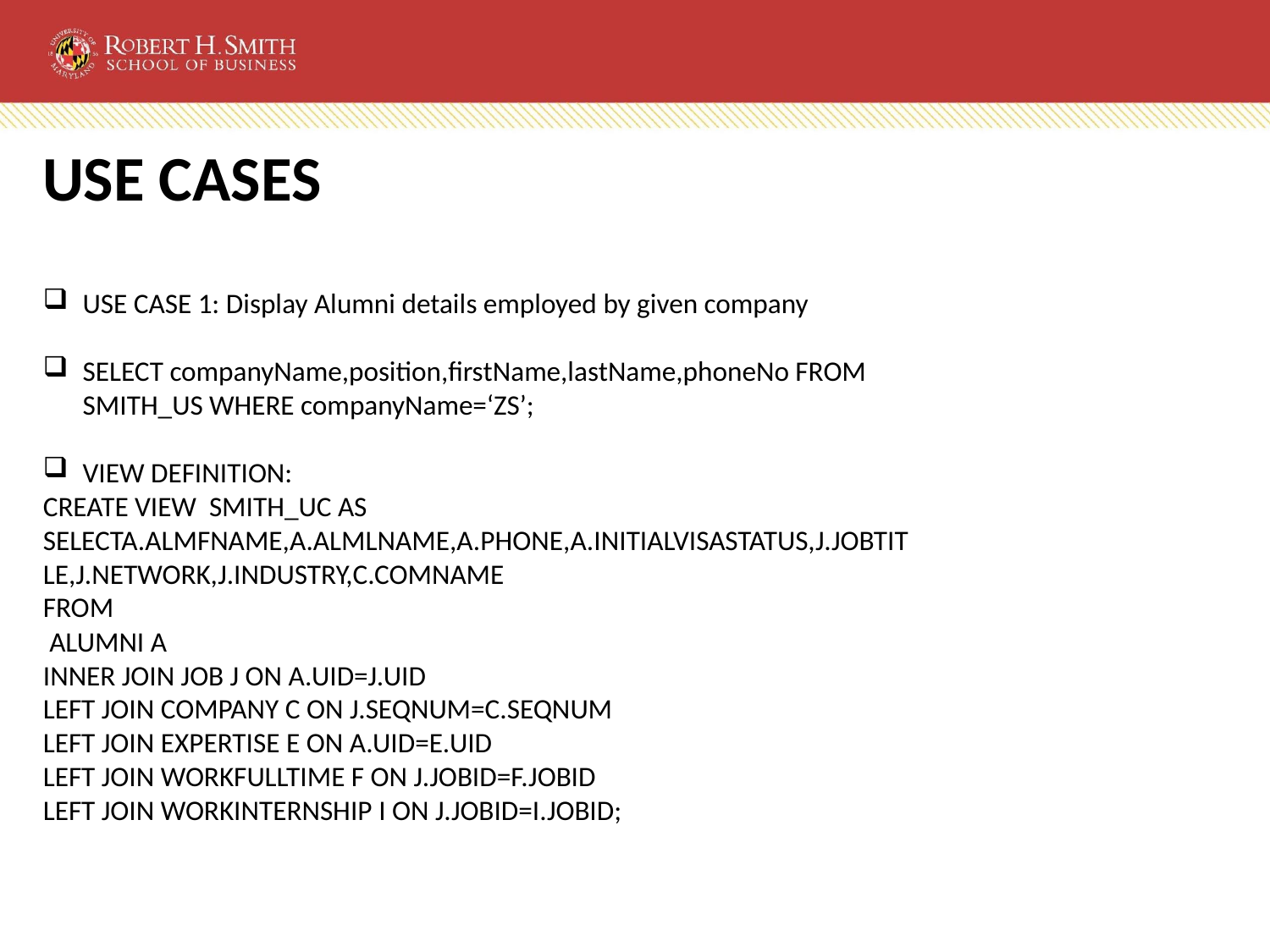

USE CASES
USE CASE 1: Display Alumni details employed by given company

SELECT companyName,position,firstName,lastName,phoneNo FROM SMITH_US WHERE companyName=‘ZS’;

VIEW DEFINITION:
CREATE VIEW  SMITH_UC AS
SELECTA.ALMFNAME,A.ALMLNAME,A.PHONE,A.INITIALVISASTATUS,J.JOBTITLE,J.NETWORK,J.INDUSTRY,C.COMNAME
FROM
 ALUMNI A
INNER JOIN JOB J ON A.UID=J.UID
LEFT JOIN COMPANY C ON J.SEQNUM=C.SEQNUM
LEFT JOIN EXPERTISE E ON A.UID=E.UID
LEFT JOIN WORKFULLTIME F ON J.JOBID=F.JOBID
LEFT JOIN WORKINTERNSHIP I ON J.JOBID=I.JOBID;